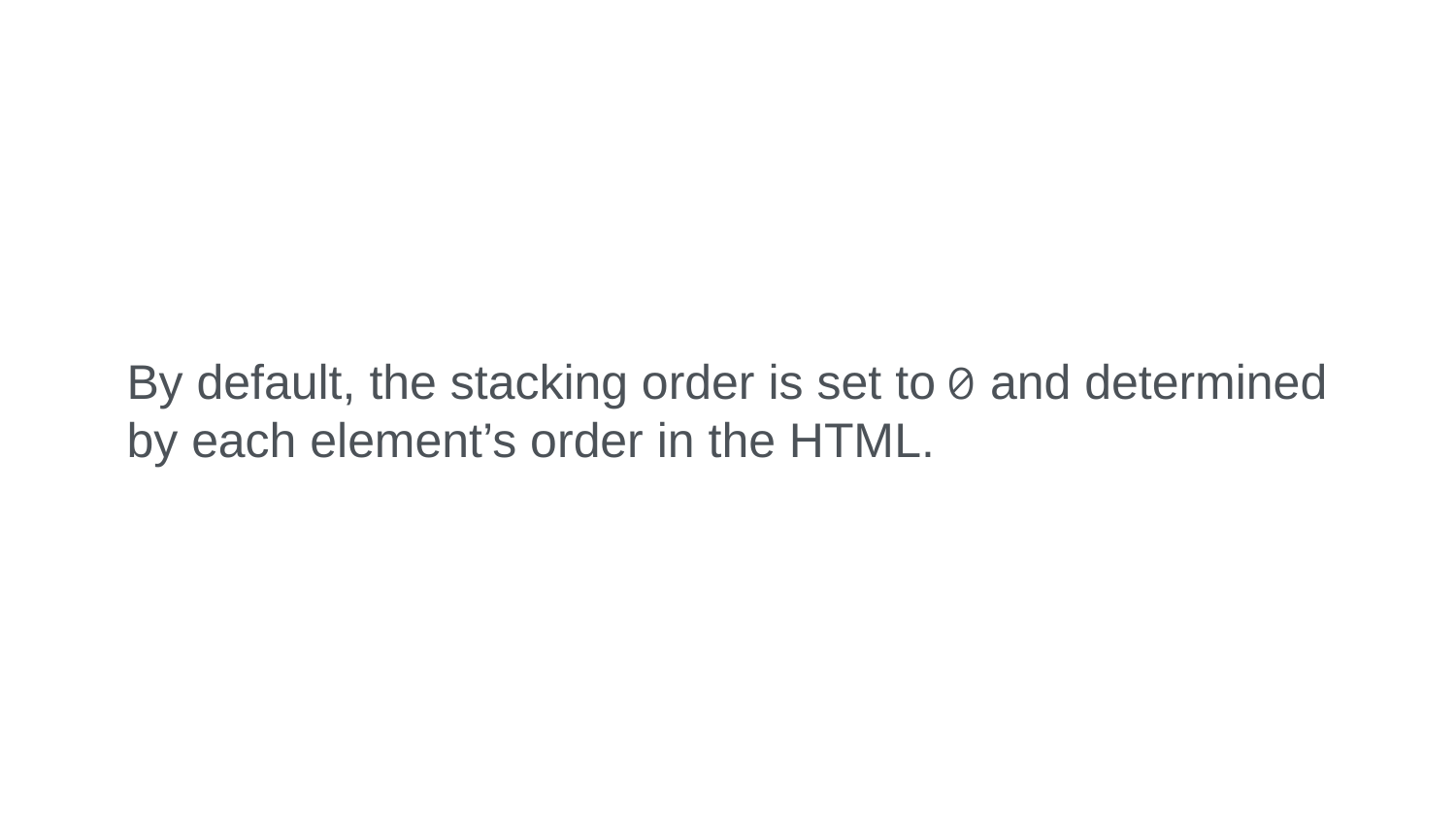

By default, the stacking order is set to 0 and determined by each element’s order in the HTML.